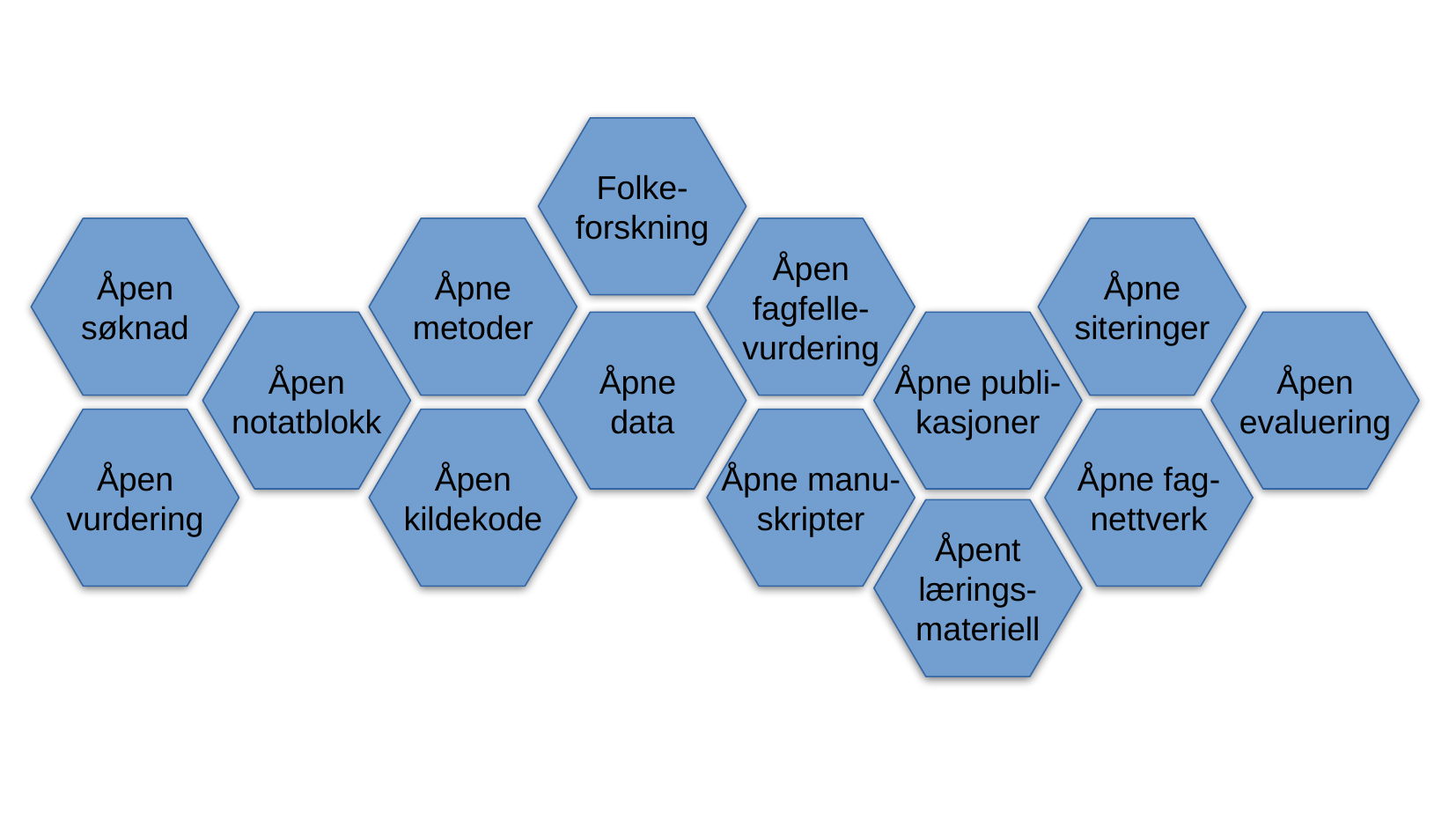

Folke-
forskning
Åpen søknad
Åpne metoder
Åpen fagfelle-
vurdering
Åpne siteringer
Åpen notatblokk
Åpne
data
Åpne publi-
kasjoner
Åpen evaluering
Åpen vurdering
Åpen kildekode
Åpne manu-
skripter
Åpne fag-
nettverk
Åpent lærings-
materiell